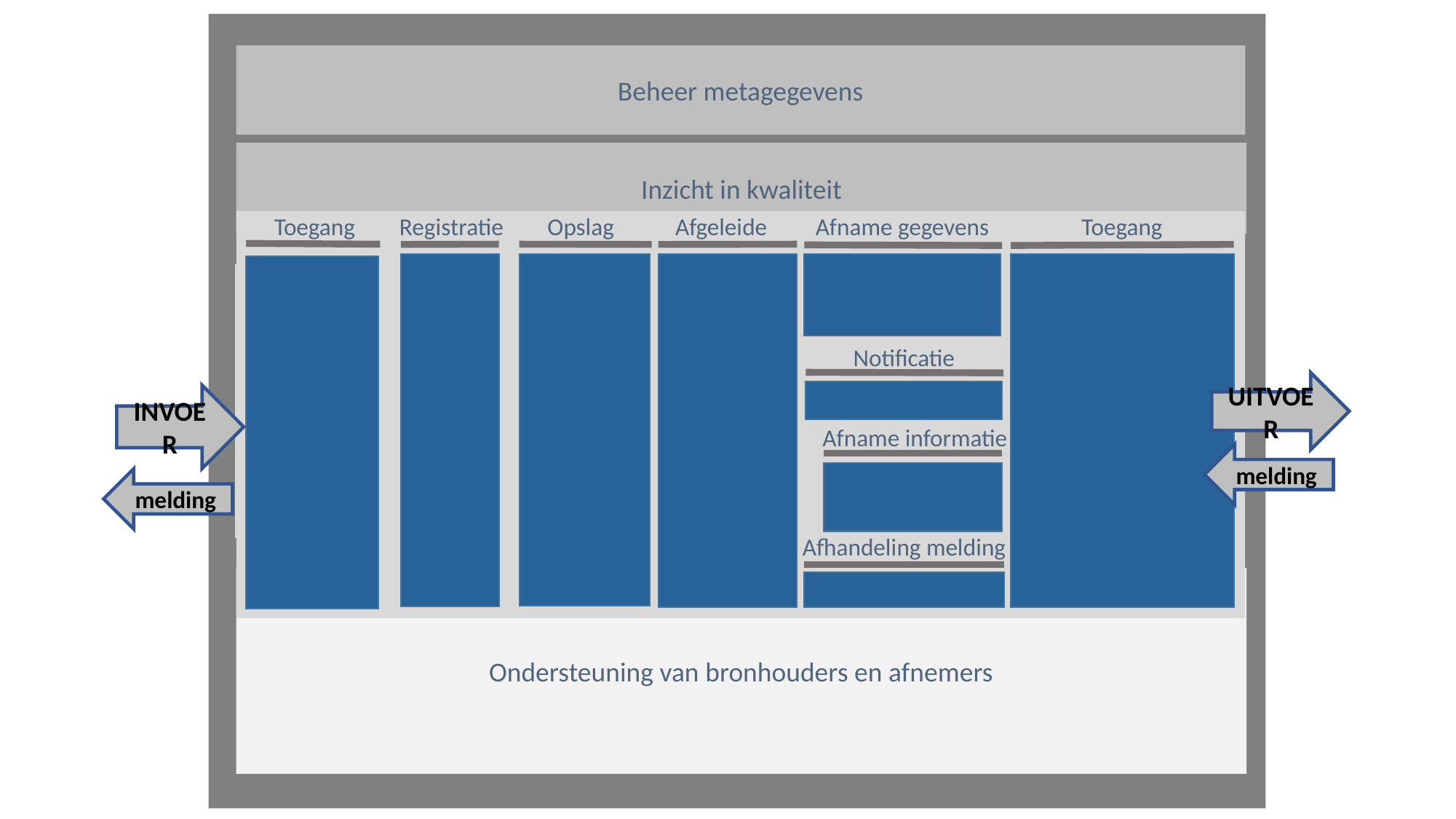

Beheer metagegevens
Inzicht in kwaliteit

Ondersteuning van bronhouders en afnemers
Toegang
Registratie
Opslag
Afgeleide
Afname gegevens
Toegang

Notificatie
UITVOER
INVOER

melding
Afname informatie
melding

Afhandeling melding